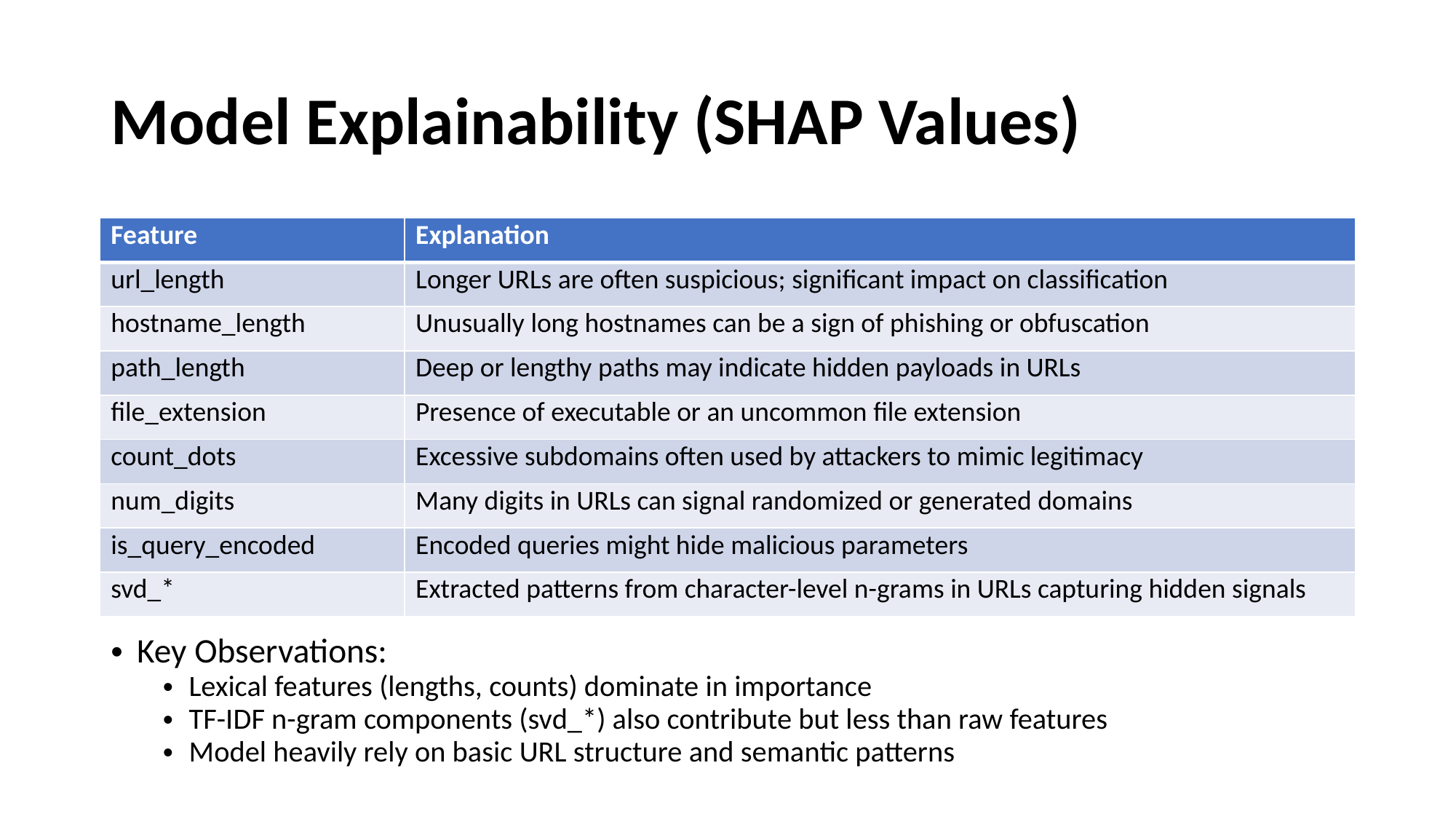

# Model Explainability (SHAP Values)
| Feature | Explanation |
| --- | --- |
| url\_length | Longer URLs are often suspicious; significant impact on classification |
| hostname\_length | Unusually long hostnames can be a sign of phishing or obfuscation |
| path\_length | Deep or lengthy paths may indicate hidden payloads in URLs |
| file\_extension | Presence of executable or an uncommon file extension |
| count\_dots | Excessive subdomains often used by attackers to mimic legitimacy |
| num\_digits | Many digits in URLs can signal randomized or generated domains |
| is\_query\_encoded | Encoded queries might hide malicious parameters |
| svd\_\* | Extracted patterns from character-level n-grams in URLs capturing hidden signals |
Key Observations:
Lexical features (lengths, counts) dominate in importance
TF-IDF n-gram components (svd_*) also contribute but less than raw features
Model heavily rely on basic URL structure and semantic patterns